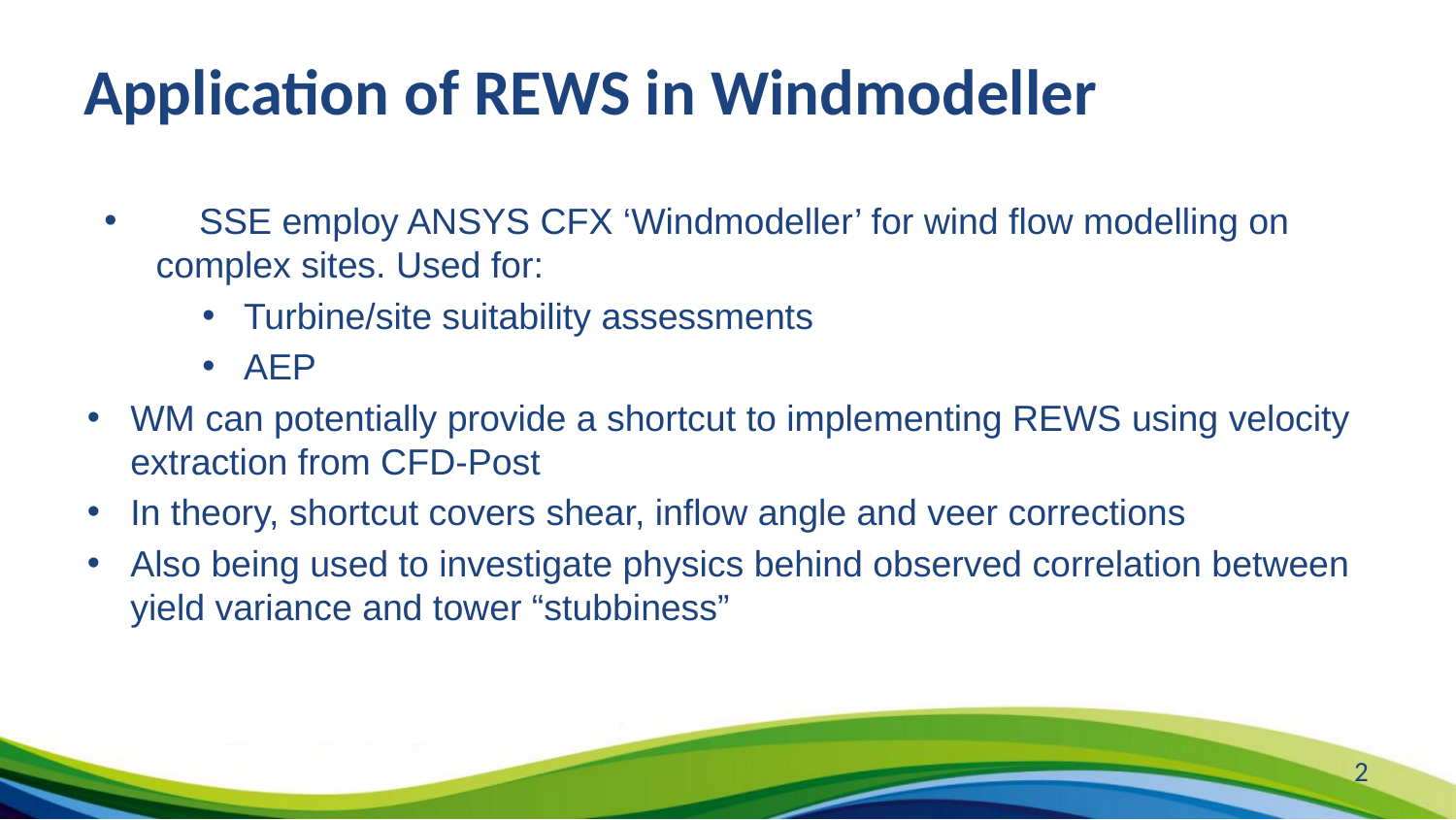

# Application of REWS in Windmodeller
 	SSE employ ANSYS CFX ‘Windmodeller’ for wind flow modelling on 	complex sites. Used for:
Turbine/site suitability assessments
AEP
WM can potentially provide a shortcut to implementing REWS using velocity extraction from CFD-Post
In theory, shortcut covers shear, inflow angle and veer corrections
Also being used to investigate physics behind observed correlation between yield variance and tower “stubbiness”
2